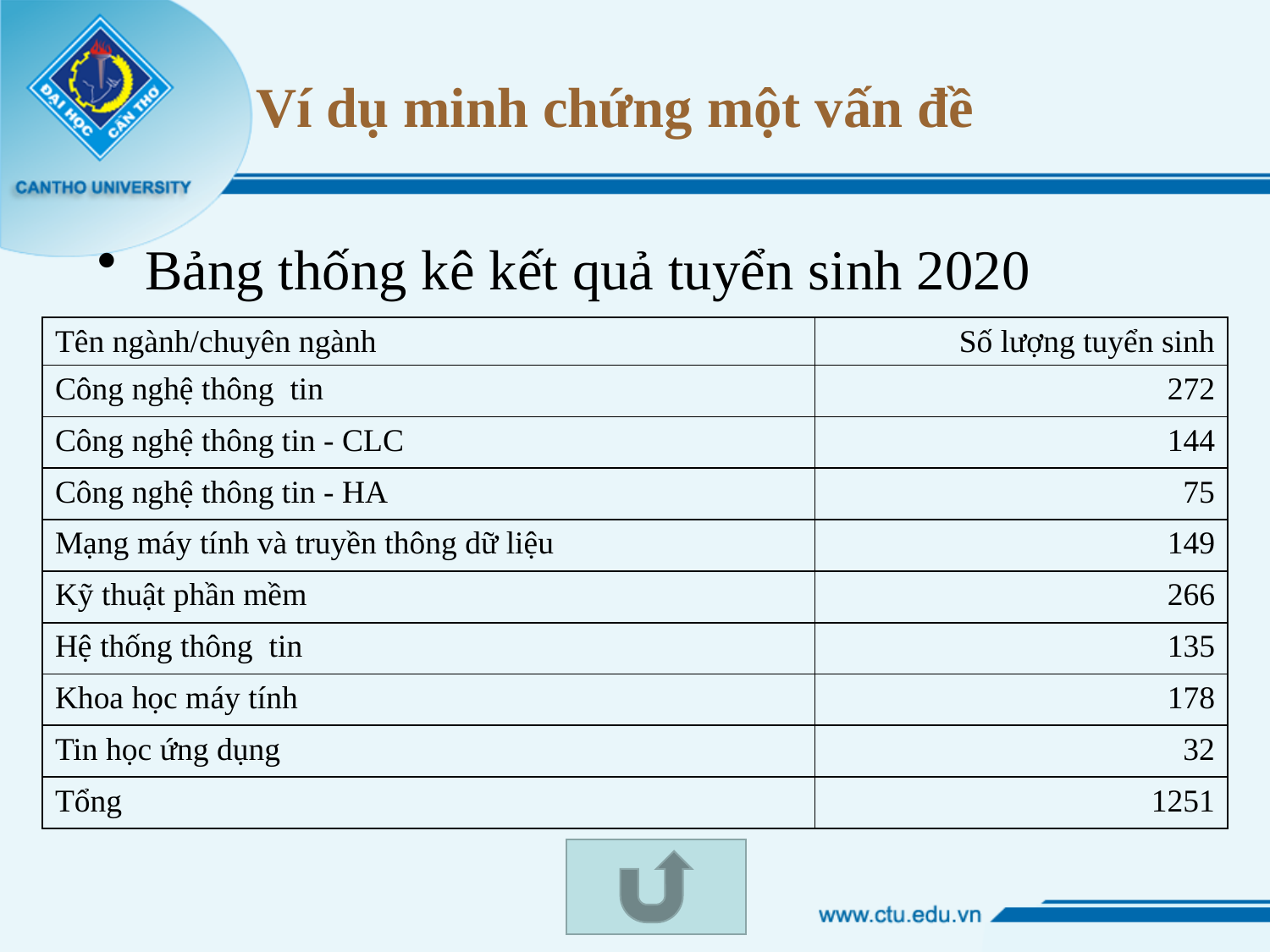

# Ví dụ minh chứng một vấn đề
Bảng thống kê kết quả tuyển sinh 2020
| Tên ngành/chuyên ngành | Số lượng tuyển sinh |
| --- | --- |
| Công nghệ thông tin | 272 |
| Công nghệ thông tin - CLC | 144 |
| Công nghệ thông tin - HA | 75 |
| Mạng máy tính và truyền thông dữ liệu | 149 |
| Kỹ thuật phần mềm | 266 |
| Hệ thống thông tin | 135 |
| Khoa học máy tính | 178 |
| Tin học ứng dụng | 32 |
| Tổng | 1251 |